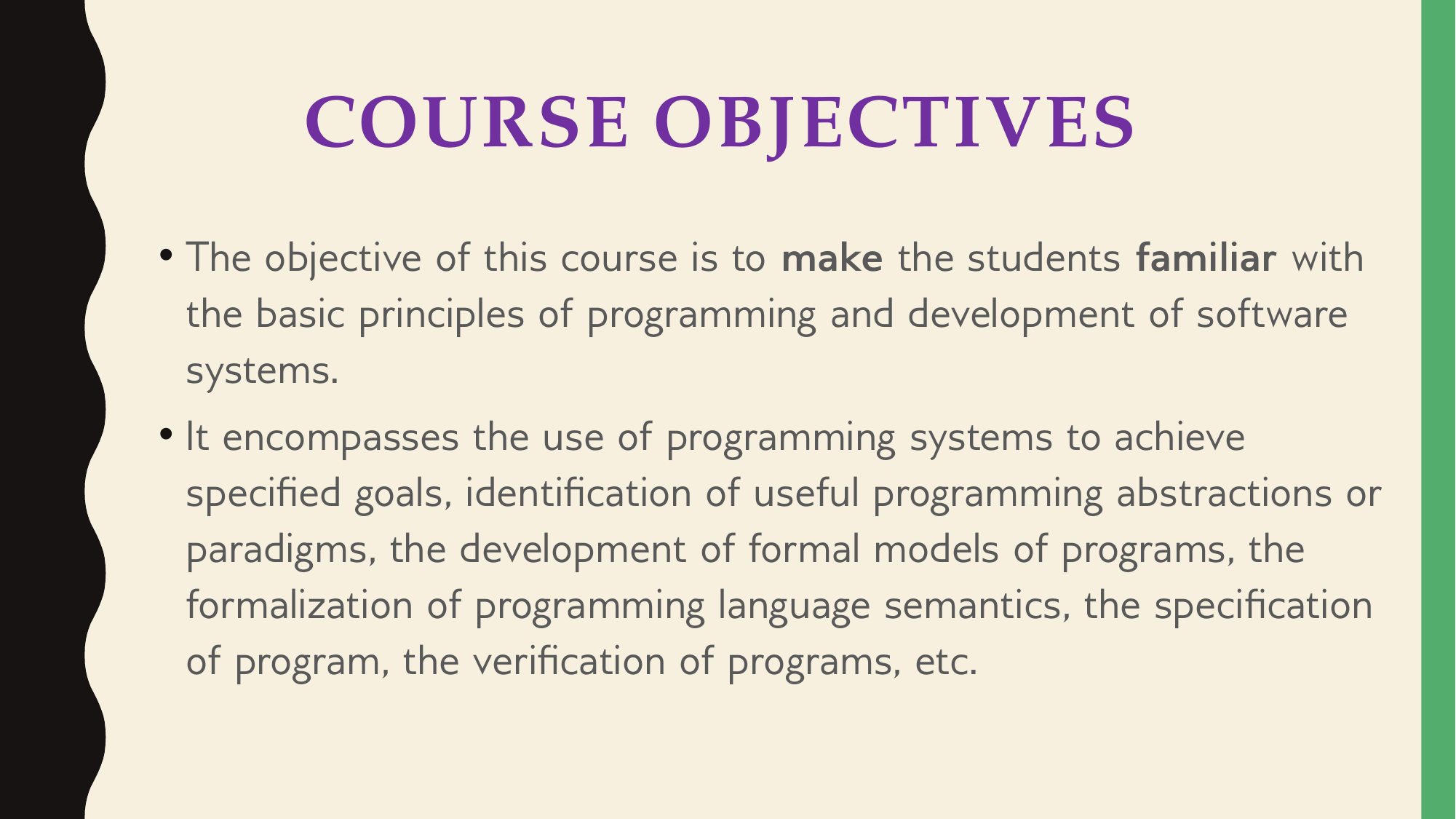

# Course Objectives
The objective of this course is to make the students familiar with the basic principles of programming and development of software systems.
It encompasses the use of programming systems to achieve specified goals, identification of useful programming abstractions or paradigms, the development of formal models of programs, the formalization of programming language semantics, the specification of program, the verification of programs, etc.